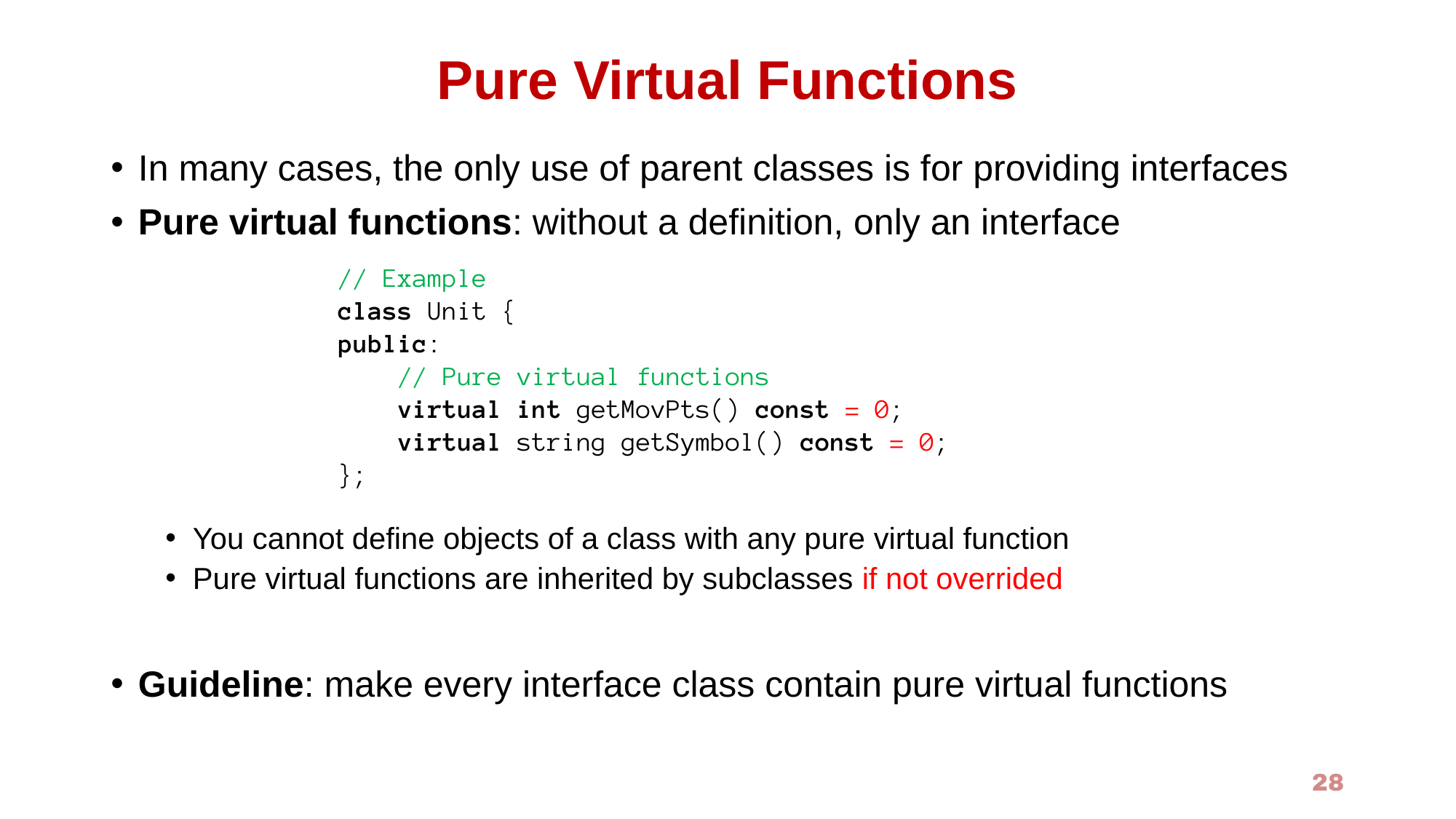

# Pure Virtual Functions
In many cases, the only use of parent classes is for providing interfaces
Pure virtual functions: without a definition, only an interface

You cannot define objects of a class with any pure virtual function
Pure virtual functions are inherited by subclasses if not overrided

Guideline: make every interface class contain pure virtual functions
// Example
class Unit {
public:
    // Pure virtual functions
    virtual int getMovPts() const = 0;
    virtual string getSymbol() const = 0;
};
28